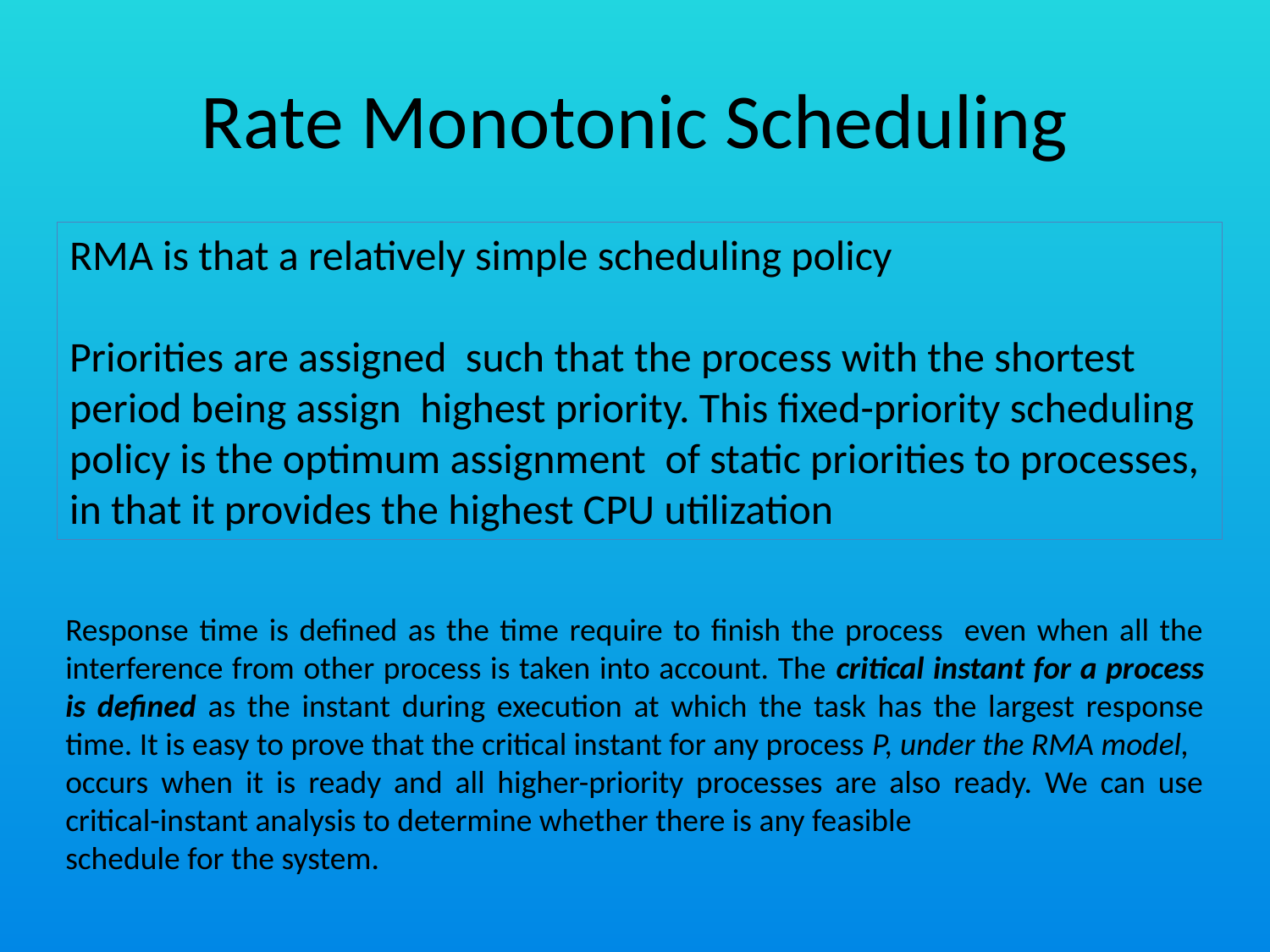

# Rate Monotonic Scheduling
RMA is that a relatively simple scheduling policy

Priorities are assigned  such that the process with the shortest
period being assign  highest priority. This fixed-priority scheduling
policy is the optimum assignment  of static priorities to processes,
in that it provides the highest CPU utilization
Response time is defined as the time require to finish the process  even when all the interference from other process is taken into account. The critical instant for a process is defined as the instant during execution at which the task has the largest response time. It is easy to prove that the critical instant for any process P, under the RMA model,
occurs when it is ready and all higher-priority processes are also ready. We can use critical-instant analysis to determine whether there is any feasible
schedule for the system.